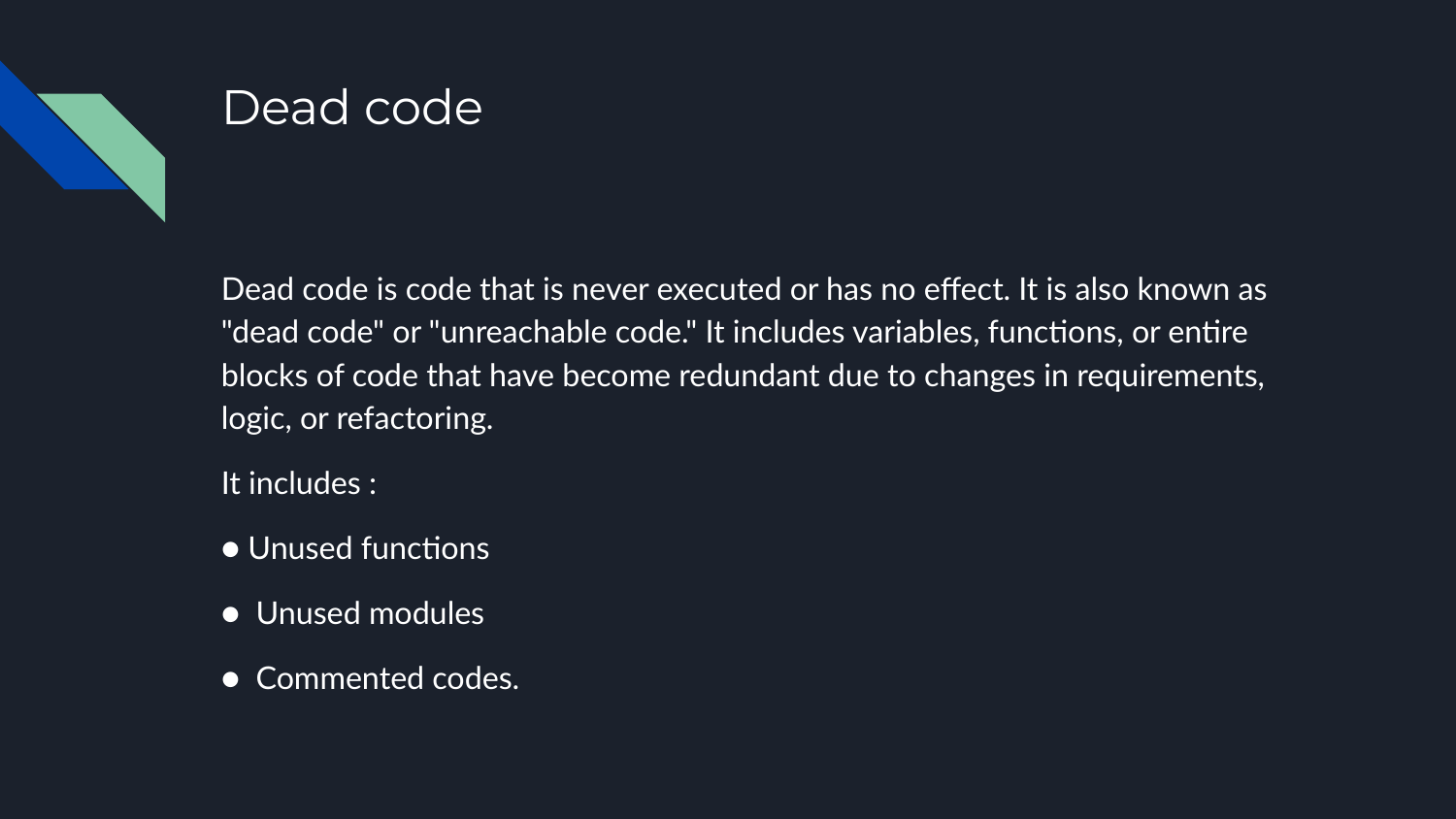

# Dead code
Dead code is code that is never executed or has no effect. It is also known as "dead code" or "unreachable code." It includes variables, functions, or entire blocks of code that have become redundant due to changes in requirements, logic, or refactoring.
It includes :
● Unused functions
●  Unused modules
●  Commented codes.